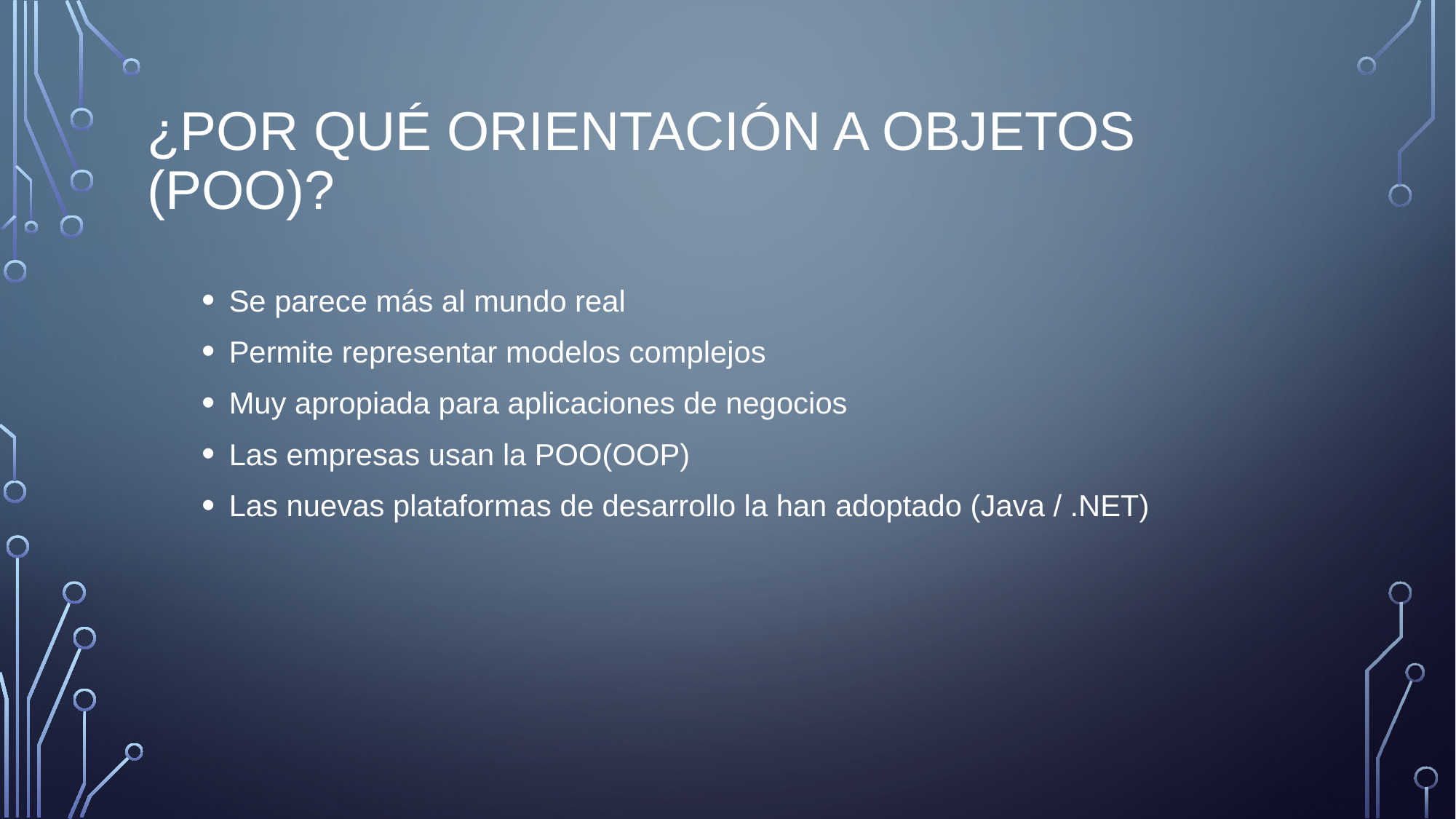

# ¿Por qué Orientación a Objetos (POO)?
Se parece más al mundo real
Permite representar modelos complejos
Muy apropiada para aplicaciones de negocios
Las empresas usan la POO(OOP)
Las nuevas plataformas de desarrollo la han adoptado (Java / .NET)